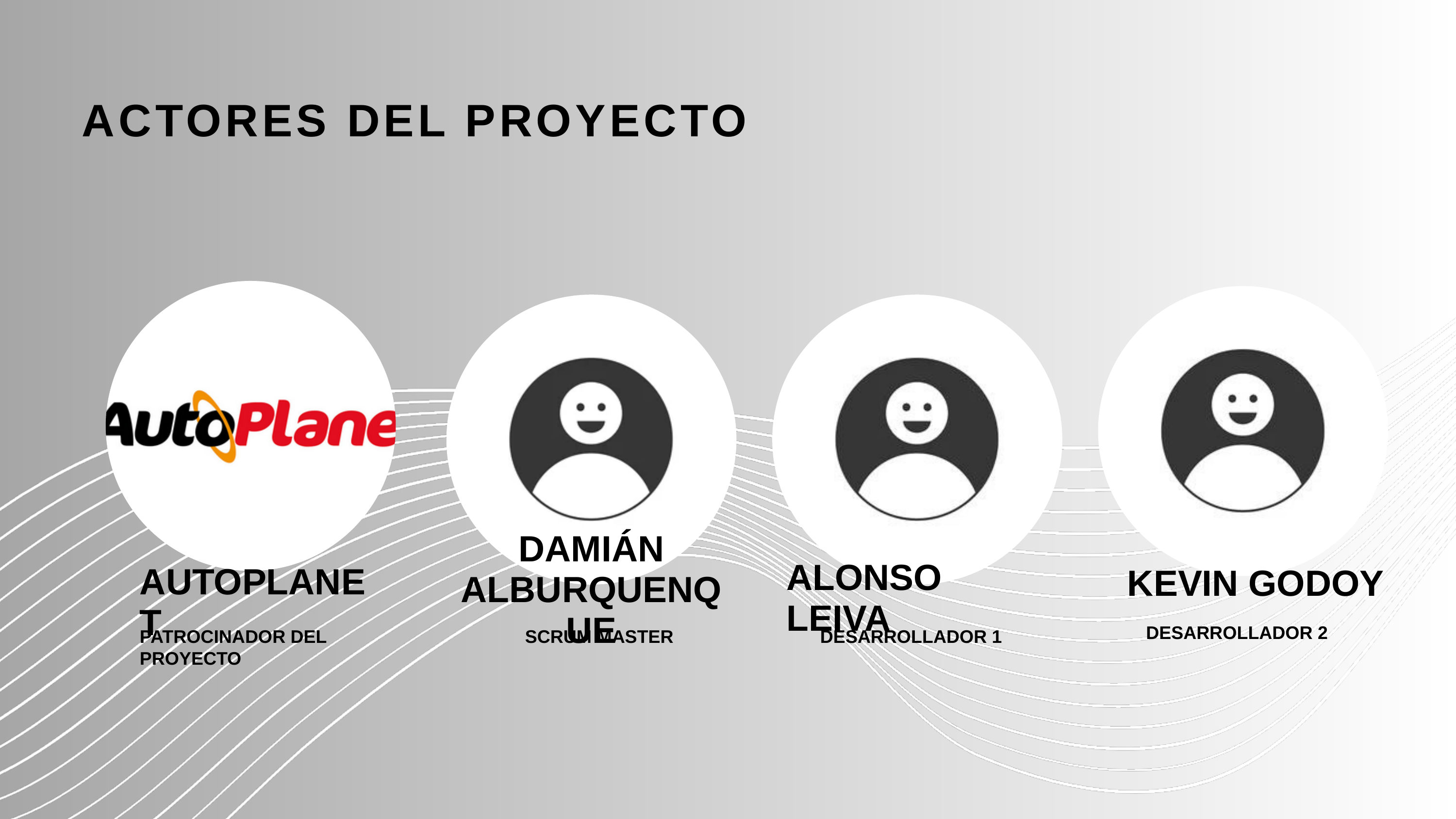

ACTORES DEL PROYECTO

KEVIN GODOY

DAMIÁN ALBURQUENQUE

ALONSO LEIVA

AUTOPLANET
DESARROLLADOR 2
PATROCINADOR DEL PROYECTO
SCRUM MASTER
DESARROLLADOR 1